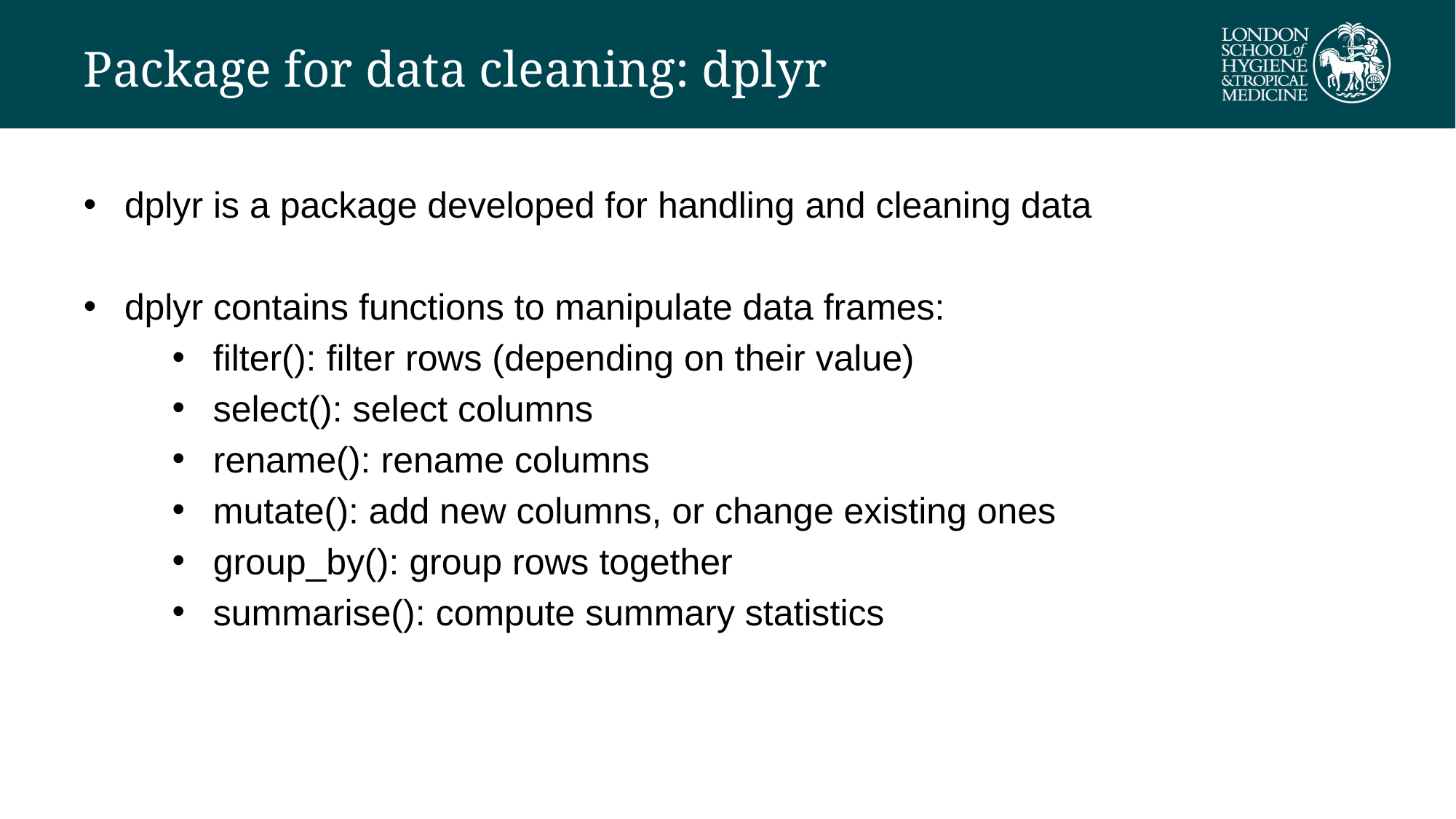

# Package for data cleaning: dplyr
dplyr is a package developed for handling and cleaning data

dplyr contains functions to manipulate data frames:
filter(): filter rows (depending on their value)
select(): select columns
rename(): rename columns
mutate(): add new columns, or change existing ones
group_by(): group rows together
summarise(): compute summary statistics